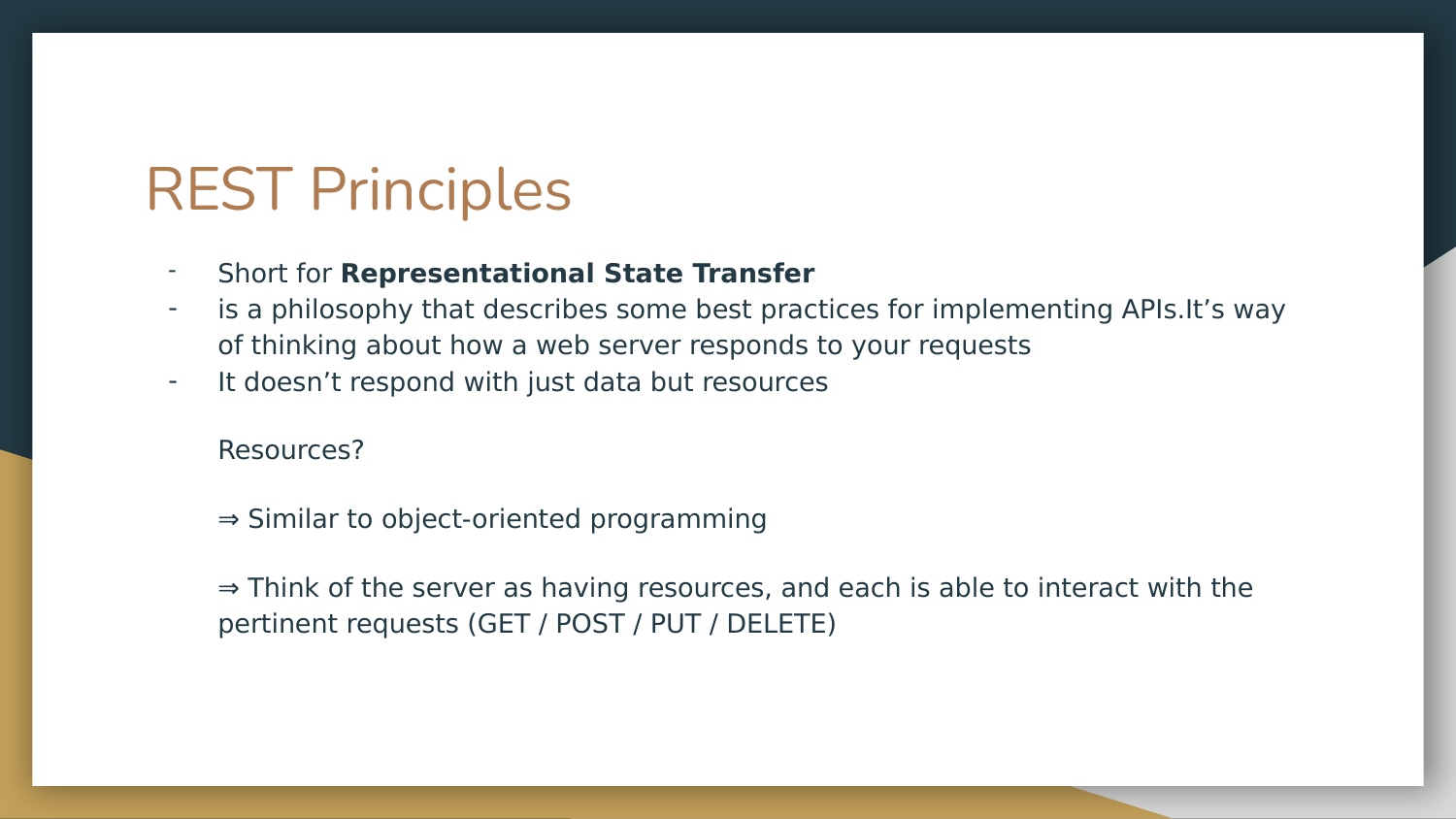

# REST Principles
Short for Representational State Transfer
is a philosophy that describes some best practices for implementing APIs.It’s way of thinking about how a web server responds to your requests
It doesn’t respond with just data but resources
Resources?
⇒ Similar to object-oriented programming
⇒ Think of the server as having resources, and each is able to interact with the pertinent requests (GET / POST / PUT / DELETE)